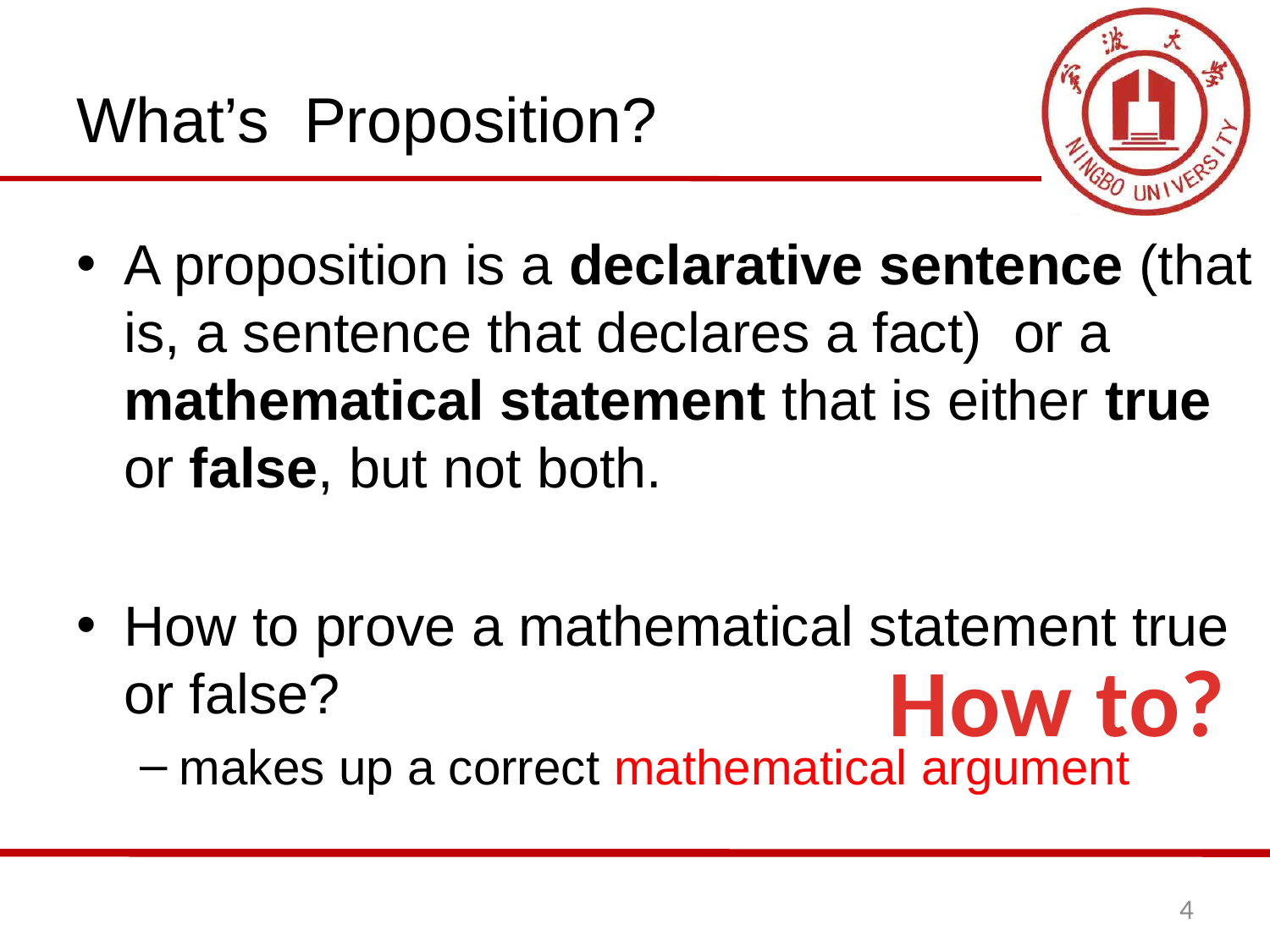

# What’s  Proposition?
A proposition is a declarative sentence (that is, a sentence that declares a fact)  or a mathematical statement that is either true or false, but not both.

How to prove a mathematical statement true or false?
makes up a correct mathematical argument
How to?
4